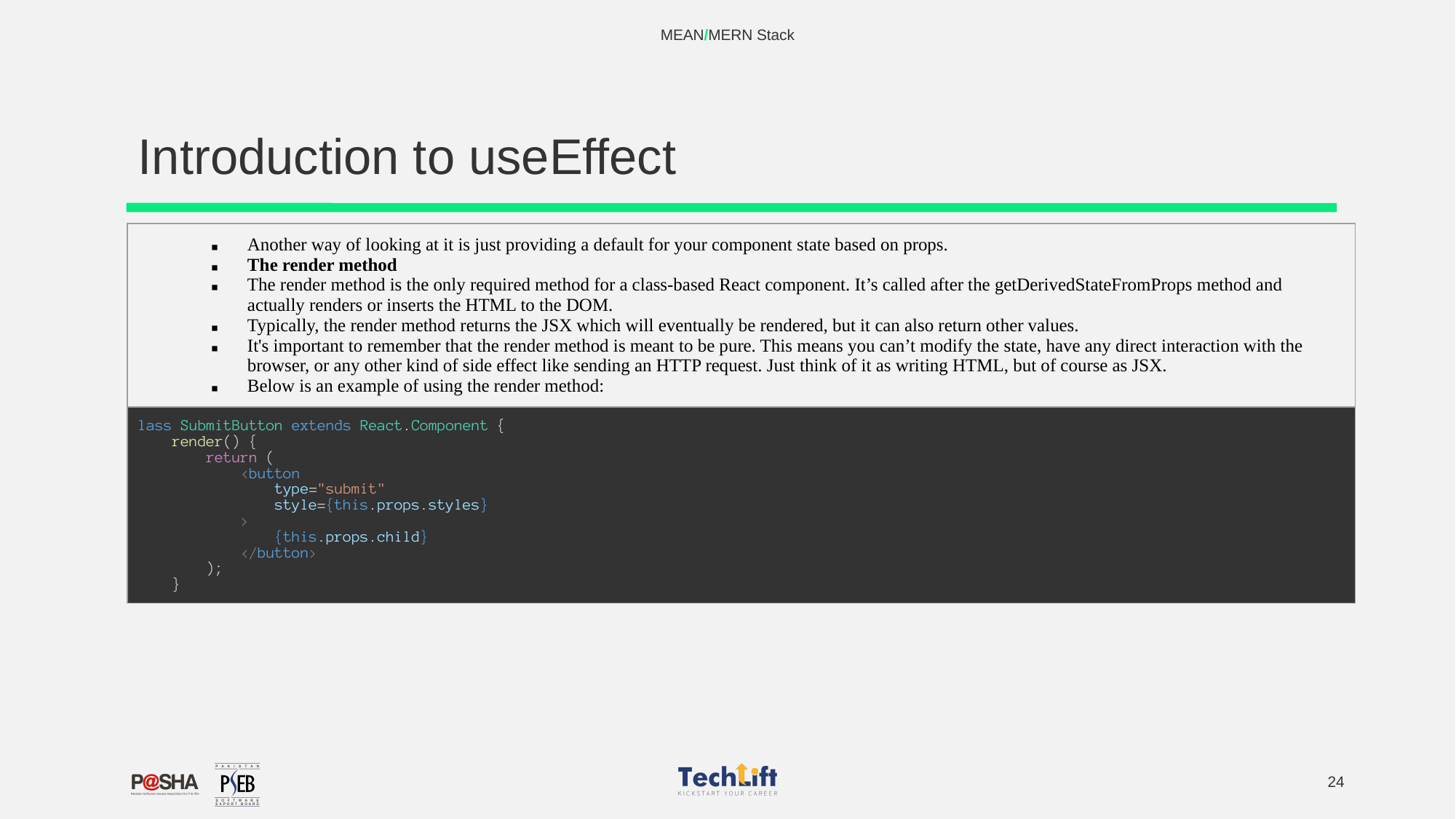

MEAN/MERN Stack
# Introduction to useEffect
| Another way of looking at it is just providing a default for your component state based on props. The render method The render method is the only required method for a class-based React component. It’s called after the getDerivedStateFromProps method and actually renders or inserts the HTML to the DOM. Typically, the render method returns the JSX which will eventually be rendered, but it can also return other values. It's important to remember that the render method is meant to be pure. This means you can’t modify the state, have any direct interaction with the browser, or any other kind of side effect like sending an HTTP request. Just think of it as writing HTML, but of course as JSX. Below is an example of using the render method: |
| --- |
| lass SubmitButton extends React.Component {     render() {         return (             <button                 type="submit"                 style={this.props.styles}             >                 {this.props.child}             </button>         );     } |
24